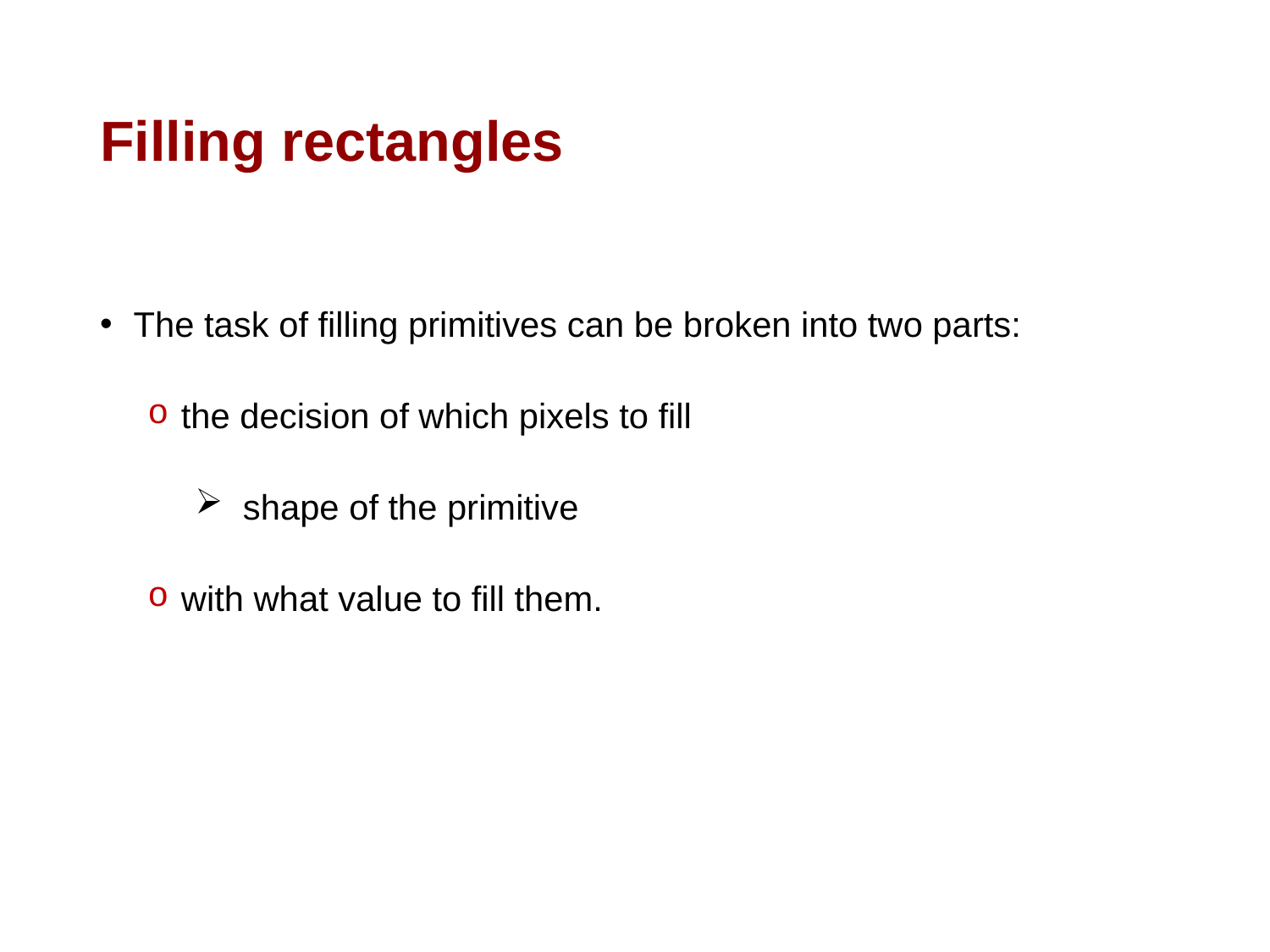

# Filling rectangles
 The task of filling primitives can be broken into two parts:
 the decision of which pixels to fill
  shape of the primitive
 with what value to fill them.